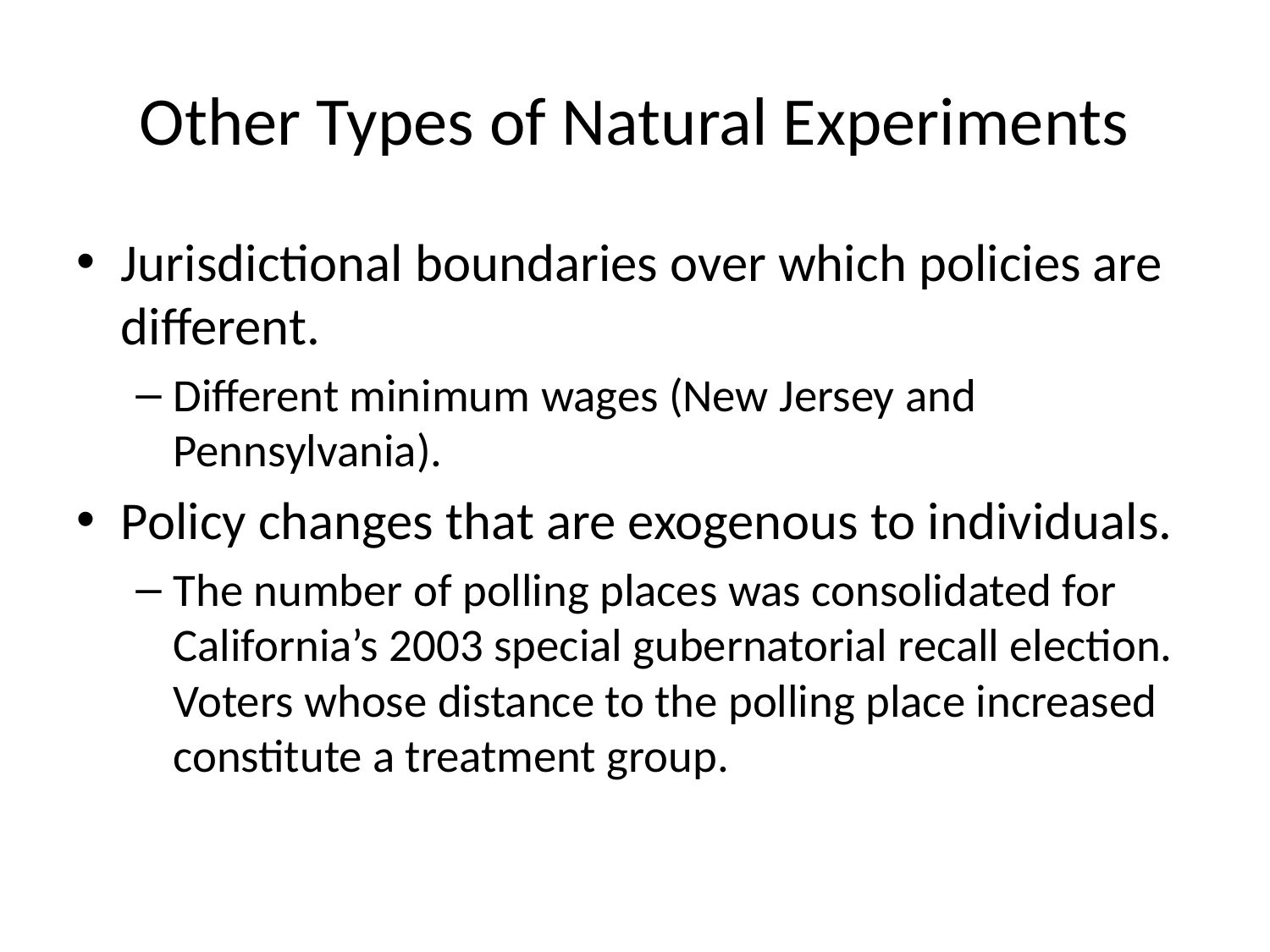

# Other Types of Natural Experiments
Jurisdictional boundaries over which policies are different.
Different minimum wages (New Jersey and Pennsylvania).
Policy changes that are exogenous to individuals.
The number of polling places was consolidated for California’s 2003 special gubernatorial recall election.  Voters whose distance to the polling place increased constitute a treatment group.